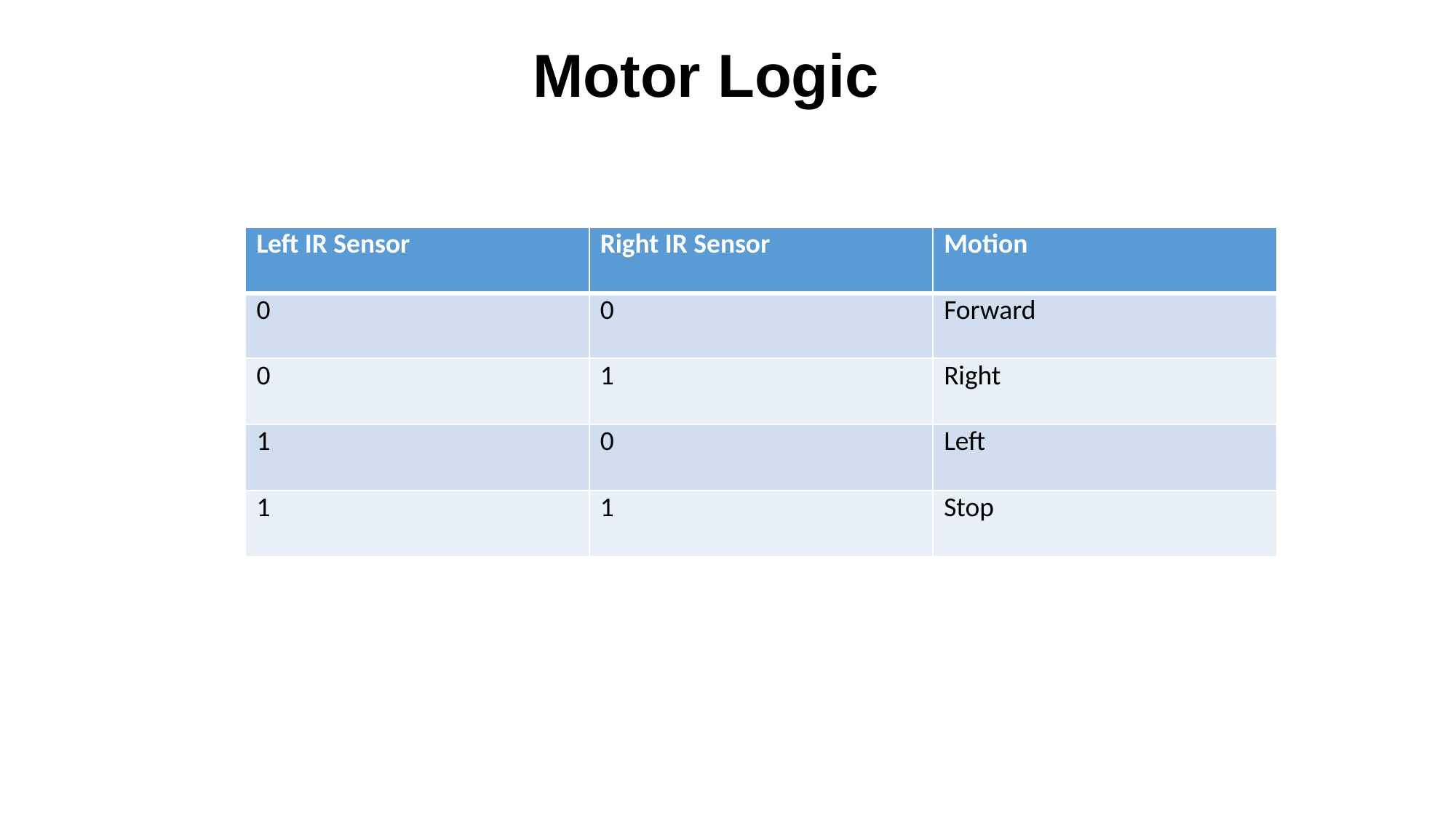

Motor Logic
| Left IR Sensor | Right IR Sensor | Motion |
| --- | --- | --- |
| 0 | 0 | Forward |
| 0 | 1 | Right |
| 1 | 0 | Left |
| 1 | 1 | Stop |